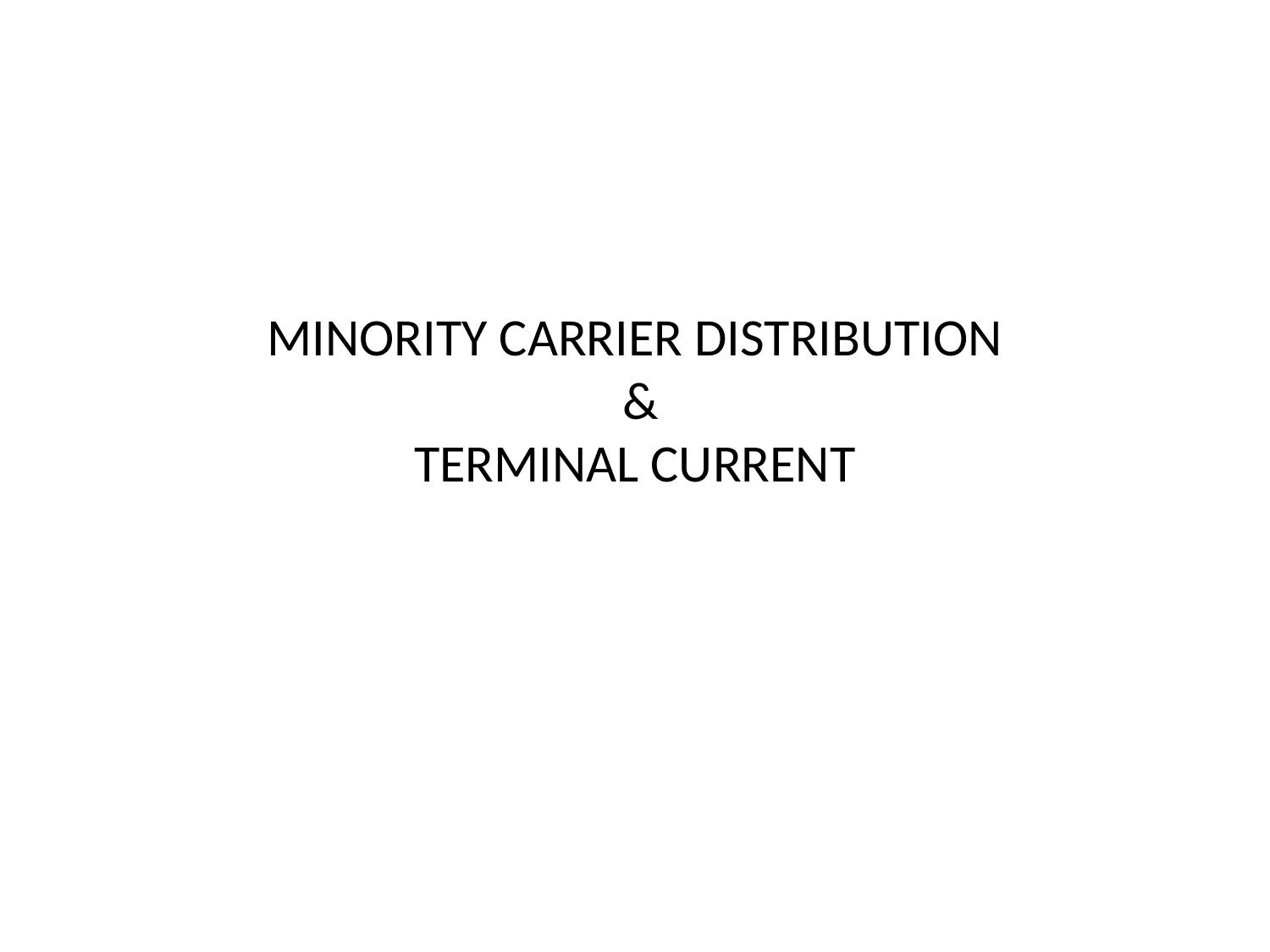

# MINORITY CARRIER DISTRIBUTION & TERMINAL CURRENT